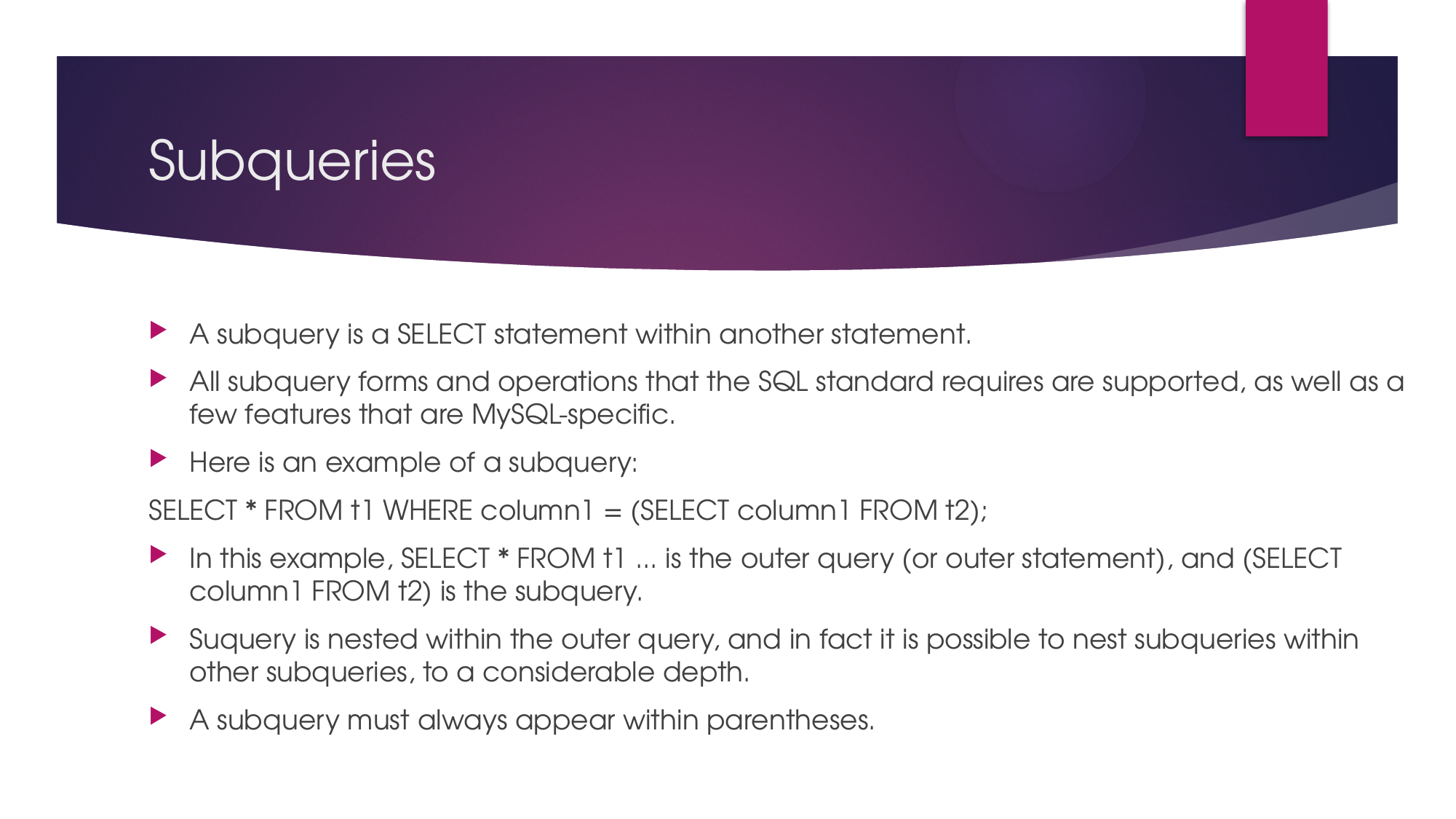

# Subqueries
A subquery is a SELECT statement within another statement.
All subquery forms and operations that the SQL standard requires are supported, as well as a few features that are MySQL-specific.
Here is an example of a subquery:
SELECT * FROM t1 WHERE column1 = (SELECT column1 FROM t2);
In this example, SELECT * FROM t1 ... is the outer query (or outer statement), and (SELECT column1 FROM t2) is the subquery.
Suquery is nested within the outer query, and in fact it is possible to nest subqueries within other subqueries, to a considerable depth.
A subquery must always appear within parentheses.